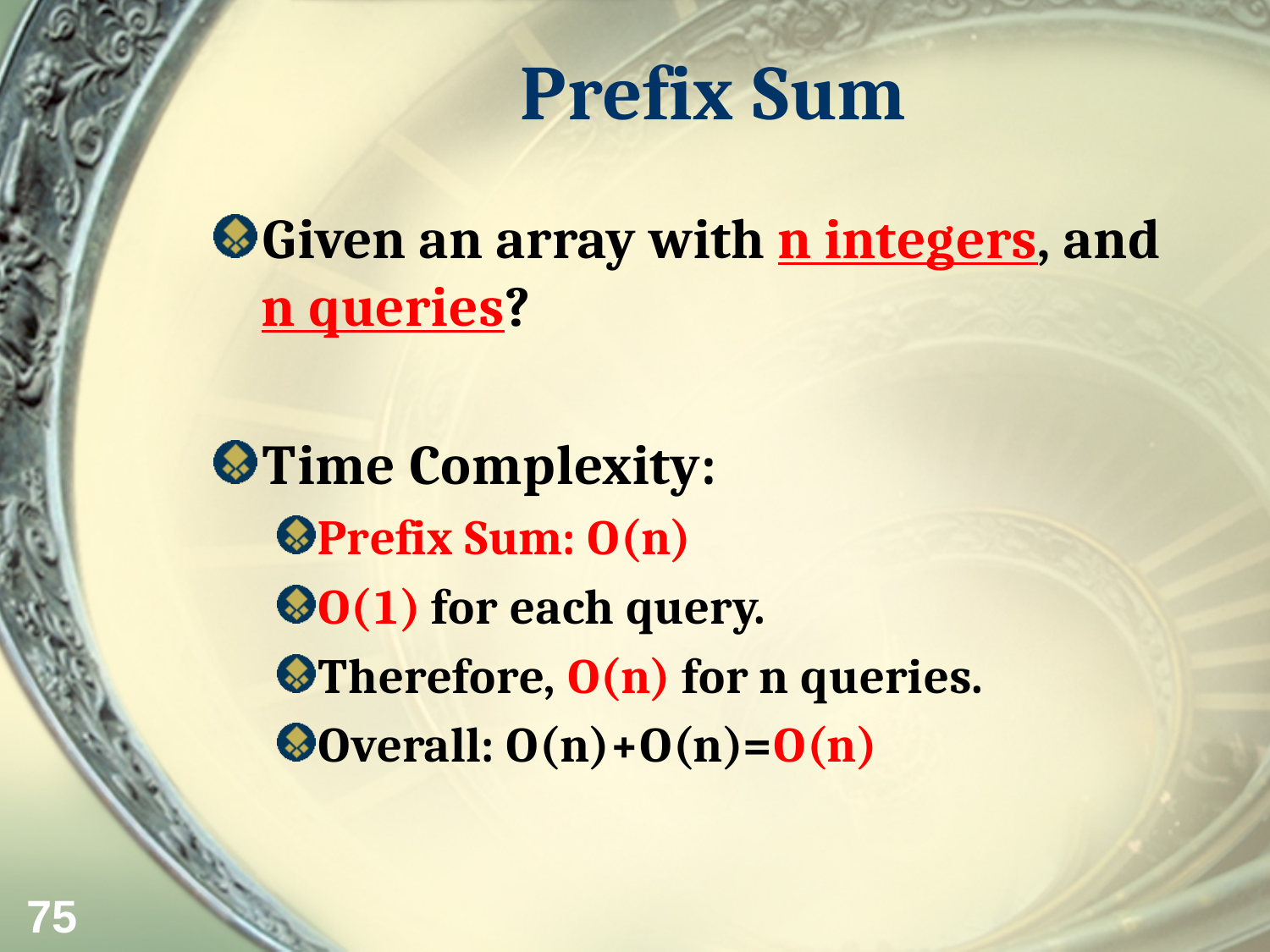

# Prefix Sum
Given an array with n integers, and n queries?

Time Complexity:
Prefix Sum: O(n)
O(1) for each query.
Therefore, O(n) for n queries.
Overall: O(n)+O(n)=O(n)

75